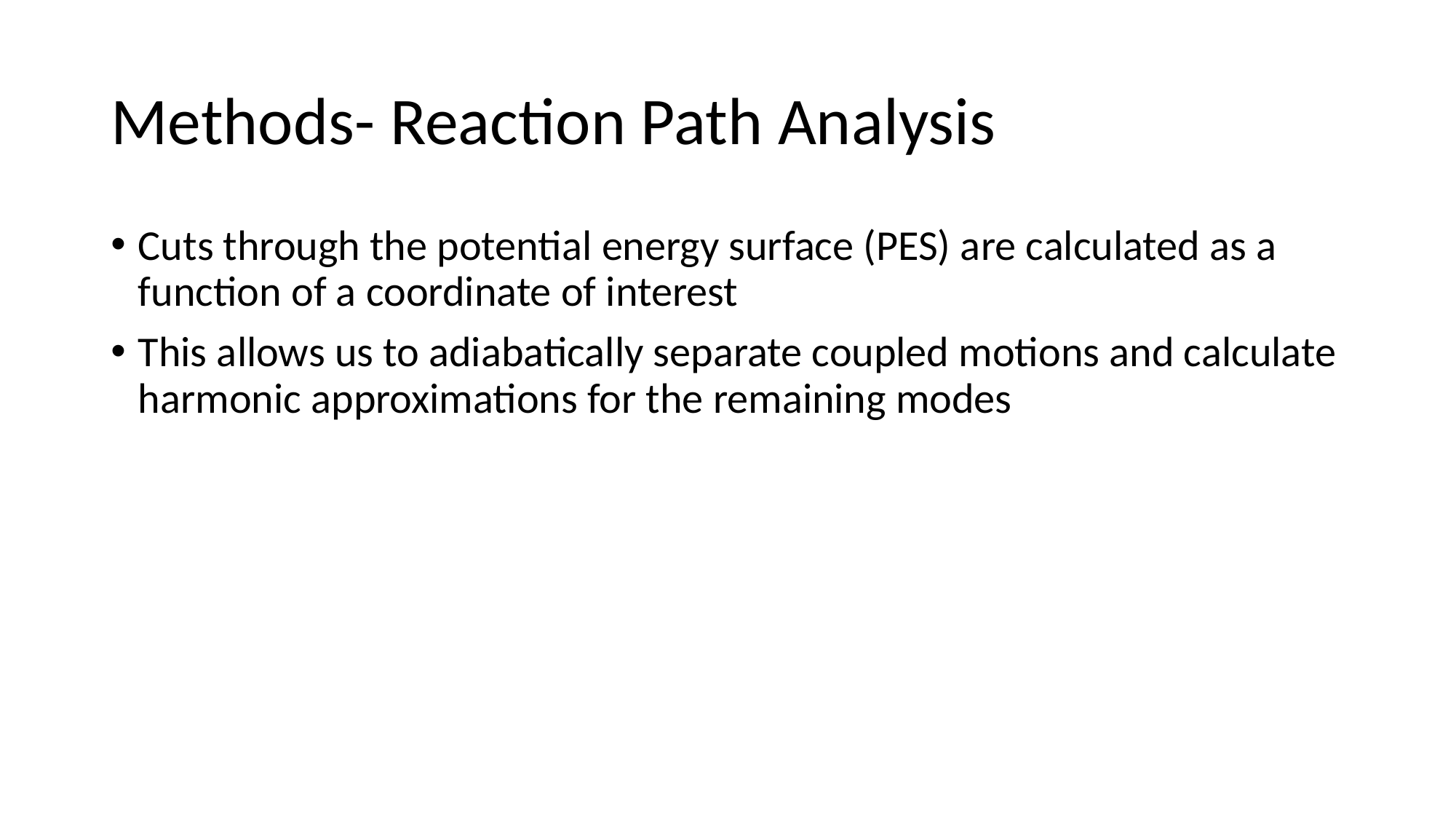

# Methods- Reaction Path Analysis
Cuts through the potential energy surface (PES) are calculated as a function of a coordinate of interest
This allows us to adiabatically separate coupled motions and calculate harmonic approximations for the remaining modes